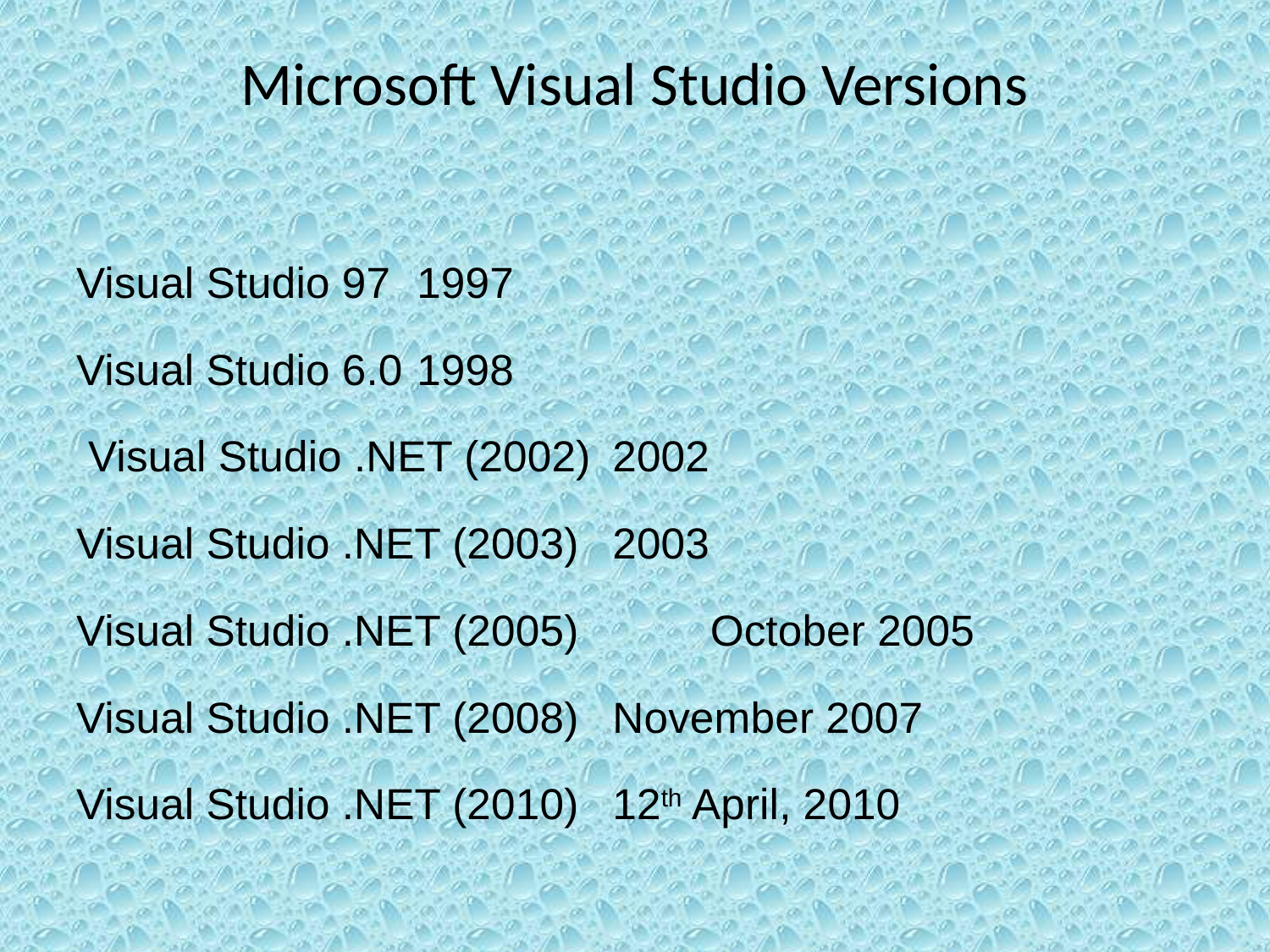

# Microsoft Visual Studio Versions
Visual Studio 97				1997
Visual Studio 6.0				1998
 Visual Studio .NET (2002)		2002
Visual Studio .NET (2003) 		2003
Visual Studio .NET (2005)		      	October 2005
Visual Studio .NET (2008)			November 2007
Visual Studio .NET (2010)			12th April, 2010